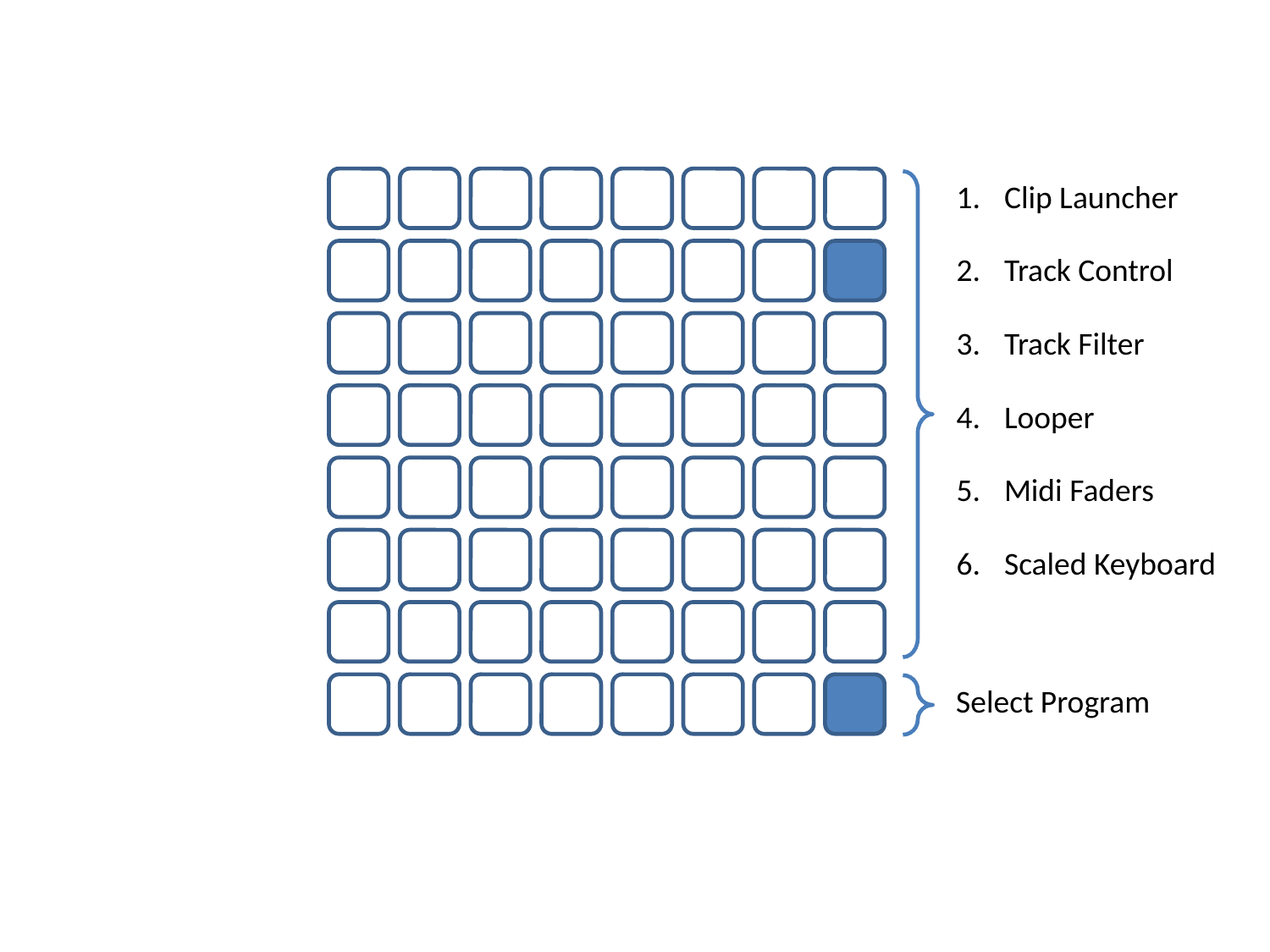

Clip Launcher
Track Control
Track Filter
Looper
Midi Faders
Scaled Keyboard

Select Program